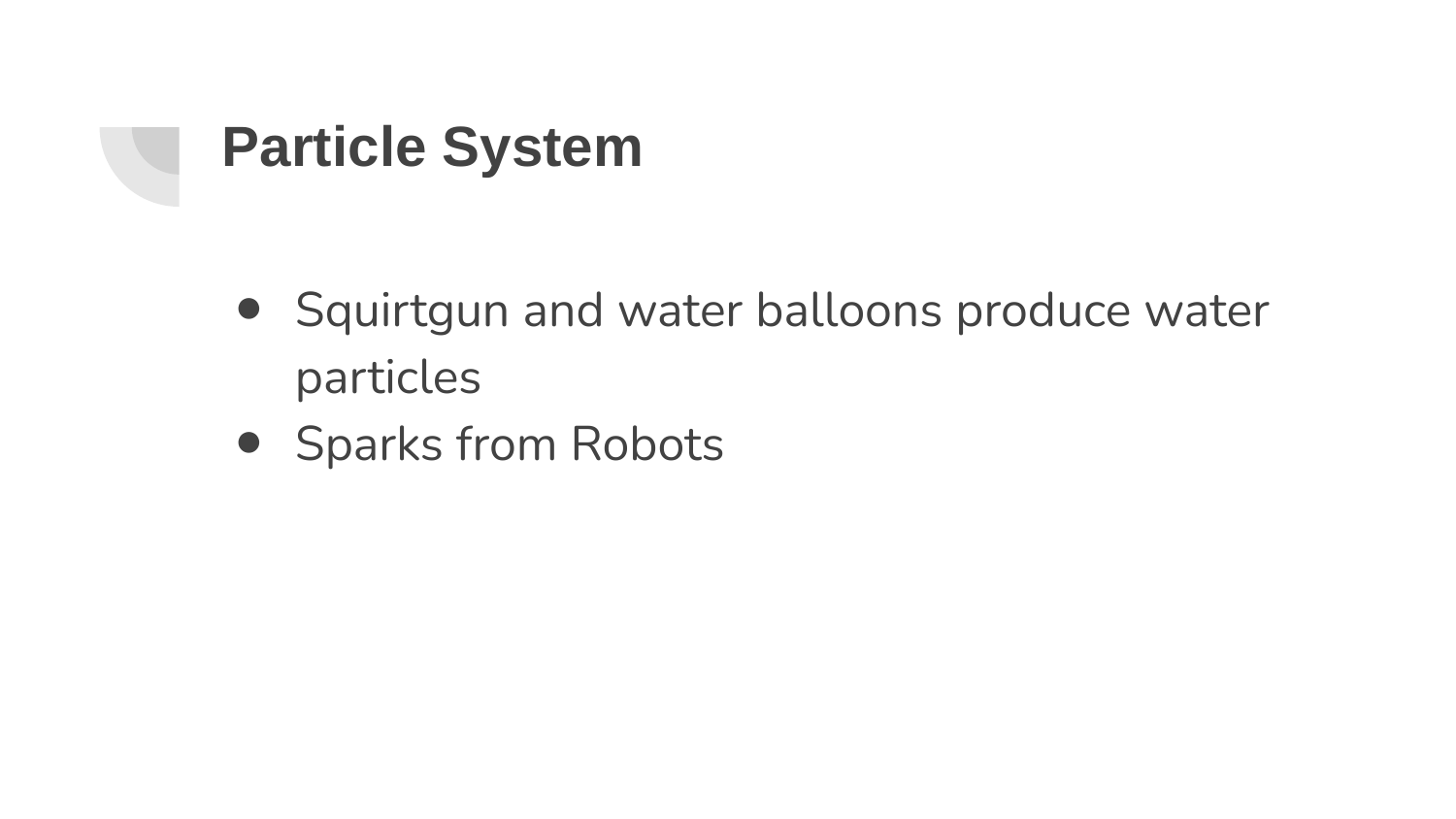

# Particle System
Squirtgun and water balloons produce water particles
Sparks from Robots